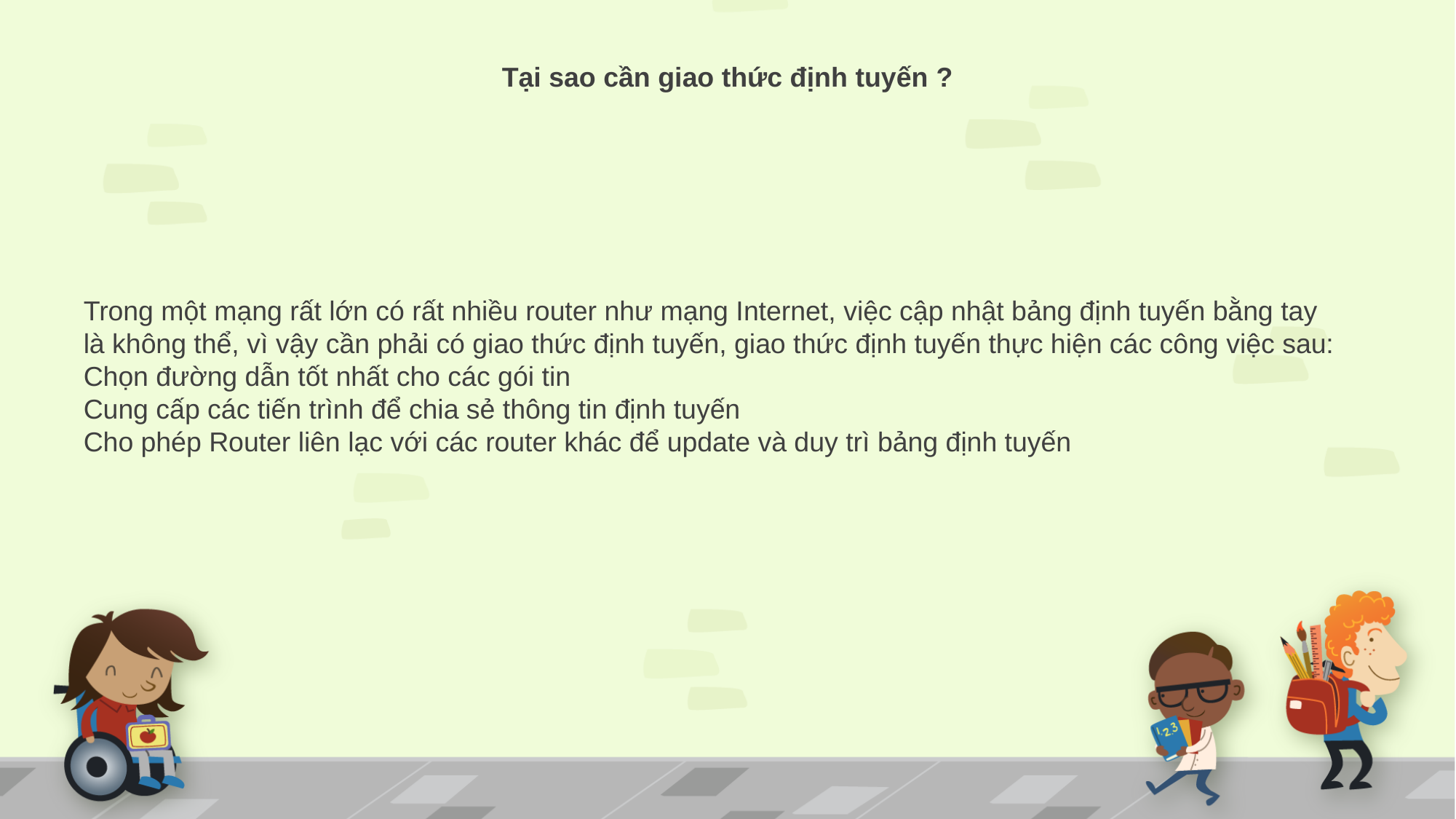

Tại sao cần giao thức định tuyến ?
Trong một mạng rất lớn có rất nhiều router như mạng Internet, việc cập nhật bảng định tuyến bằng tay là không thể, vì vậy cần phải có giao thức định tuyến, giao thức định tuyến thực hiện các công việc sau:
Chọn đường dẫn tốt nhất cho các gói tin
Cung cấp các tiến trình để chia sẻ thông tin định tuyến
Cho phép Router liên lạc với các router khác để update và duy trì bảng định tuyến